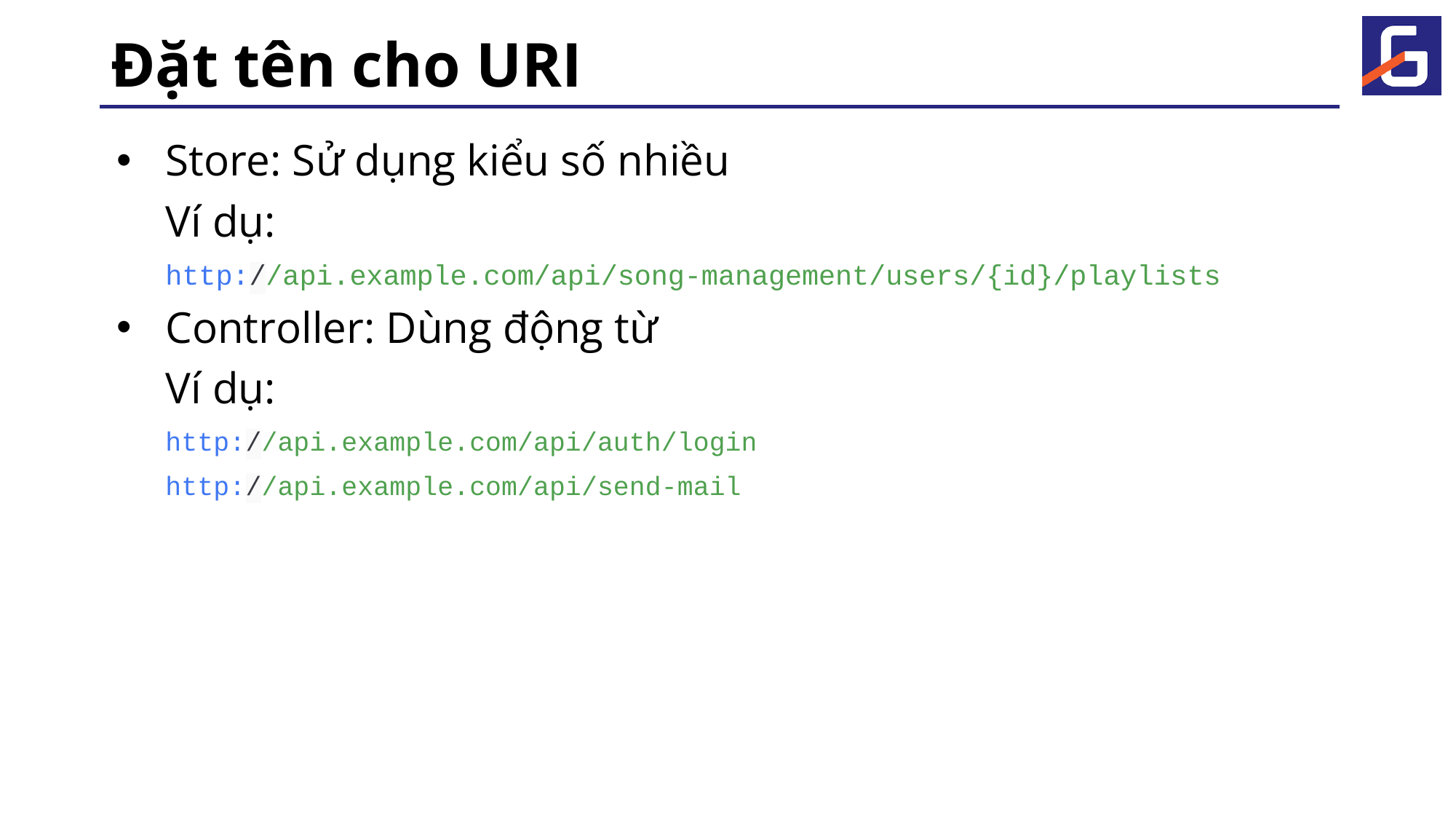

# Đặt tên cho URI
Store: Sử dụng kiểu số nhiều
Ví dụ:
http://api.example.com/api/song-management/users/{id}/playlists
Controller: Dùng động từ
Ví dụ:
http://api.example.com/api/auth/login
http://api.example.com/api/send-mail